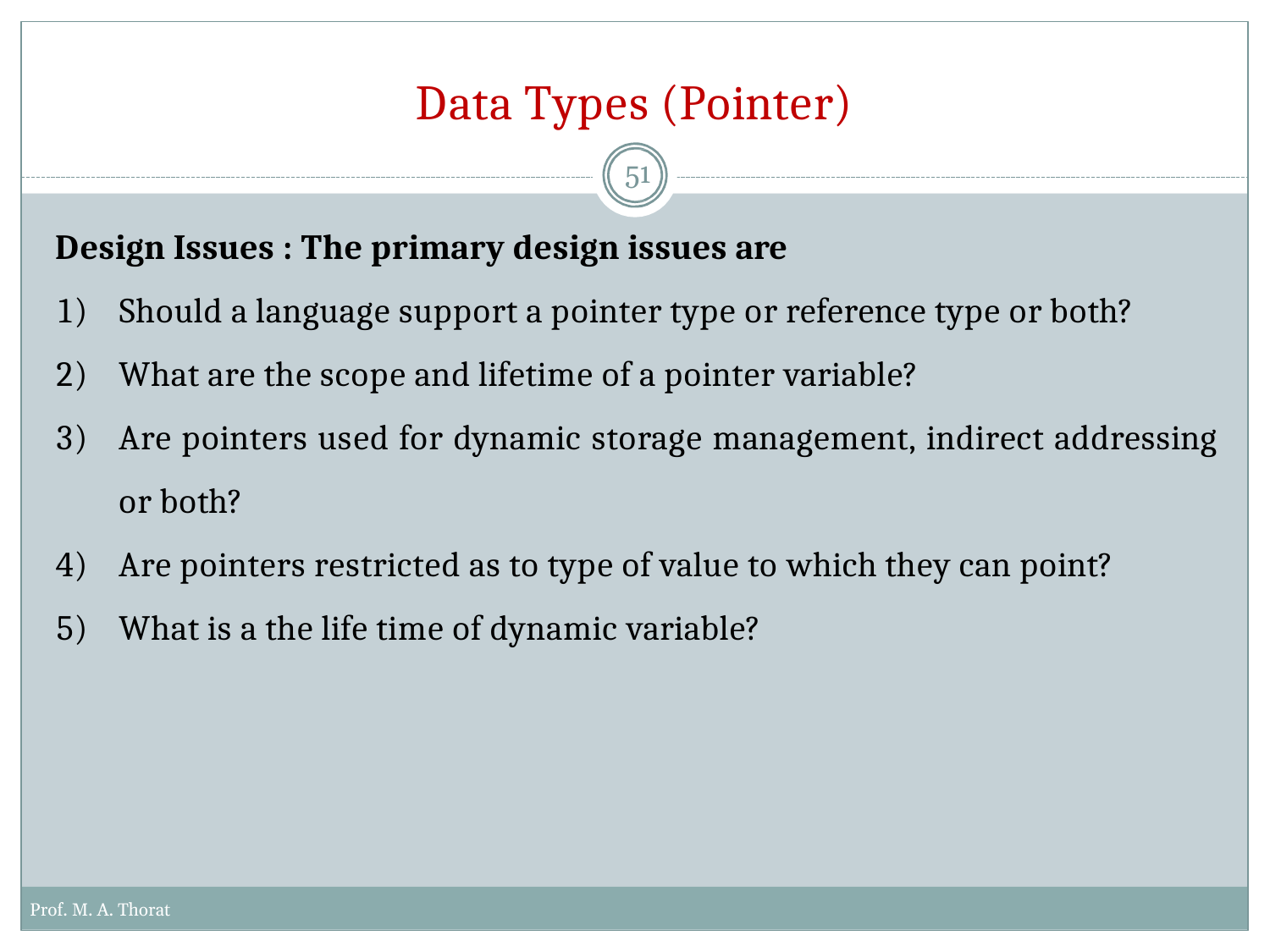

# Data Types (Pointer)
51

Design Issues : The primary design issues are
Should a language support a pointer type or reference type or both?
What are the scope and lifetime of a pointer variable?
Are pointers used for dynamic storage management, indirect addressing
or both?
Are pointers restricted as to type of value to which they can point?
What is a the life time of dynamic variable?
Prof. M. A. Thorat